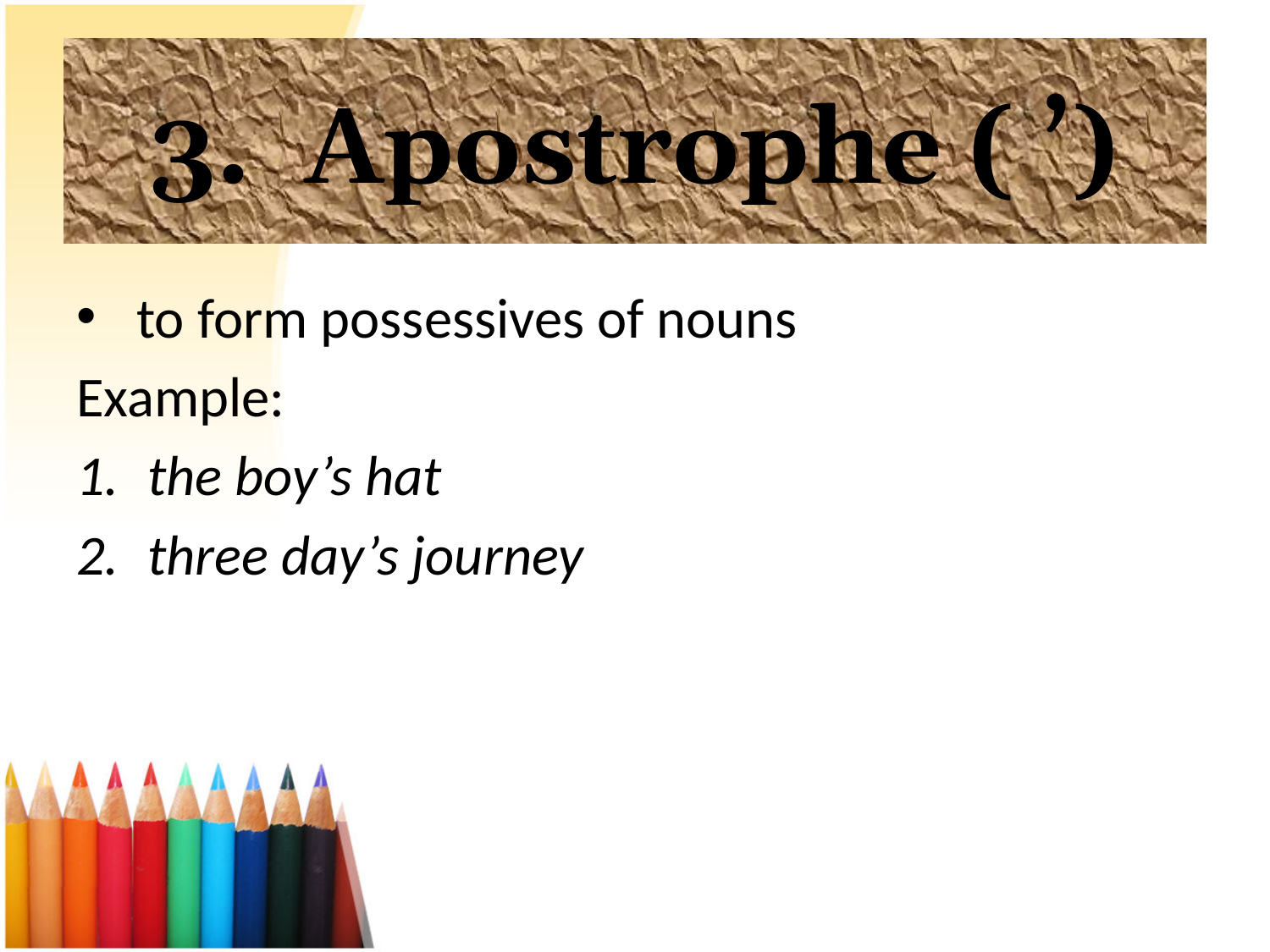

# 3.  Apostrophe ( ’)
 to form possessives of nouns
Example:
the boy’s hat
three day’s journey